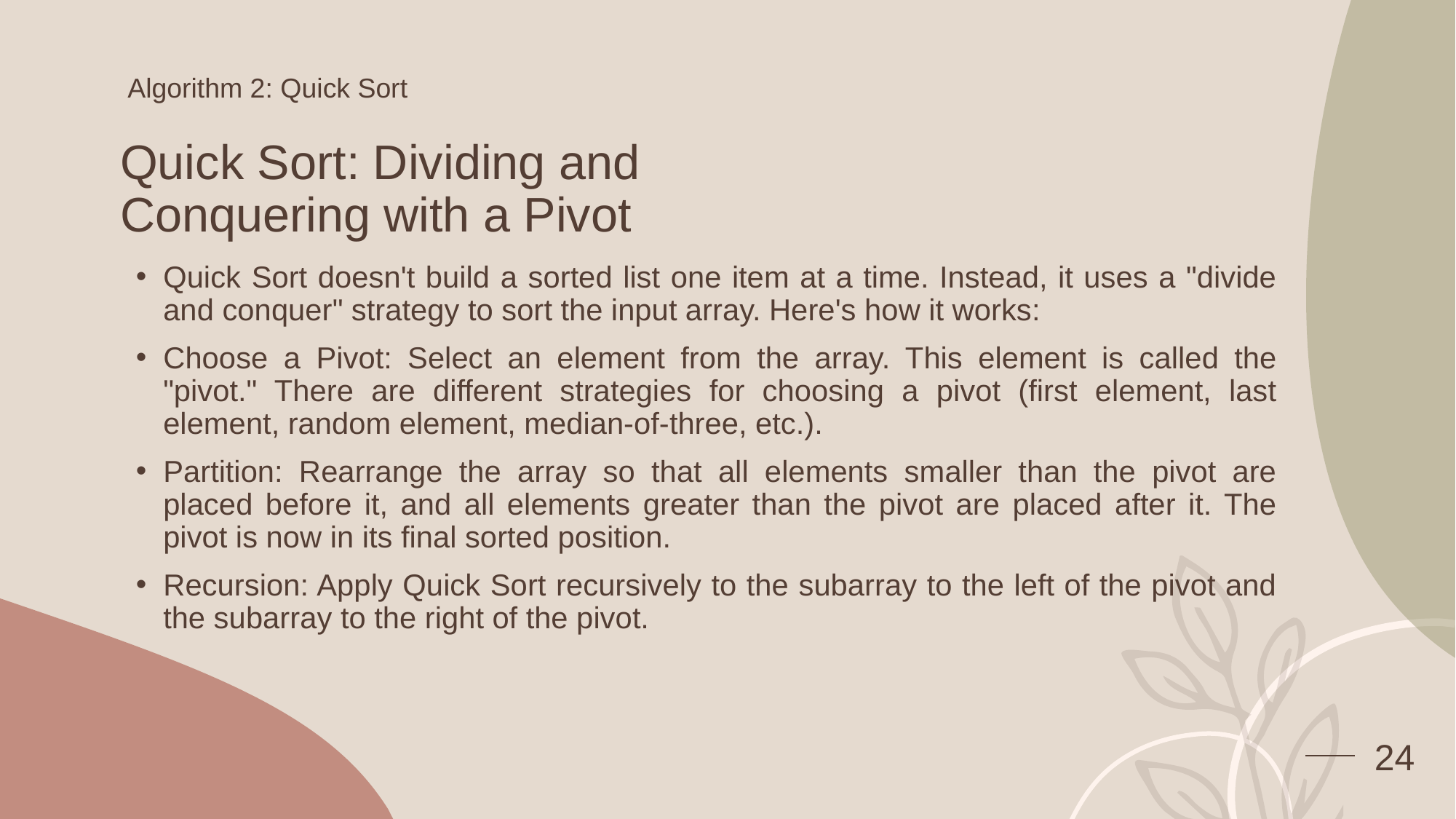

Algorithm 2: Quick Sort
# Quick Sort: Dividing and Conquering with a Pivot
Quick Sort doesn't build a sorted list one item at a time. Instead, it uses a "divide and conquer" strategy to sort the input array. Here's how it works:
Choose a Pivot: Select an element from the array. This element is called the "pivot." There are different strategies for choosing a pivot (first element, last element, random element, median-of-three, etc.).
Partition: Rearrange the array so that all elements smaller than the pivot are placed before it, and all elements greater than the pivot are placed after it. The pivot is now in its final sorted position.
Recursion: Apply Quick Sort recursively to the subarray to the left of the pivot and the subarray to the right of the pivot.

24